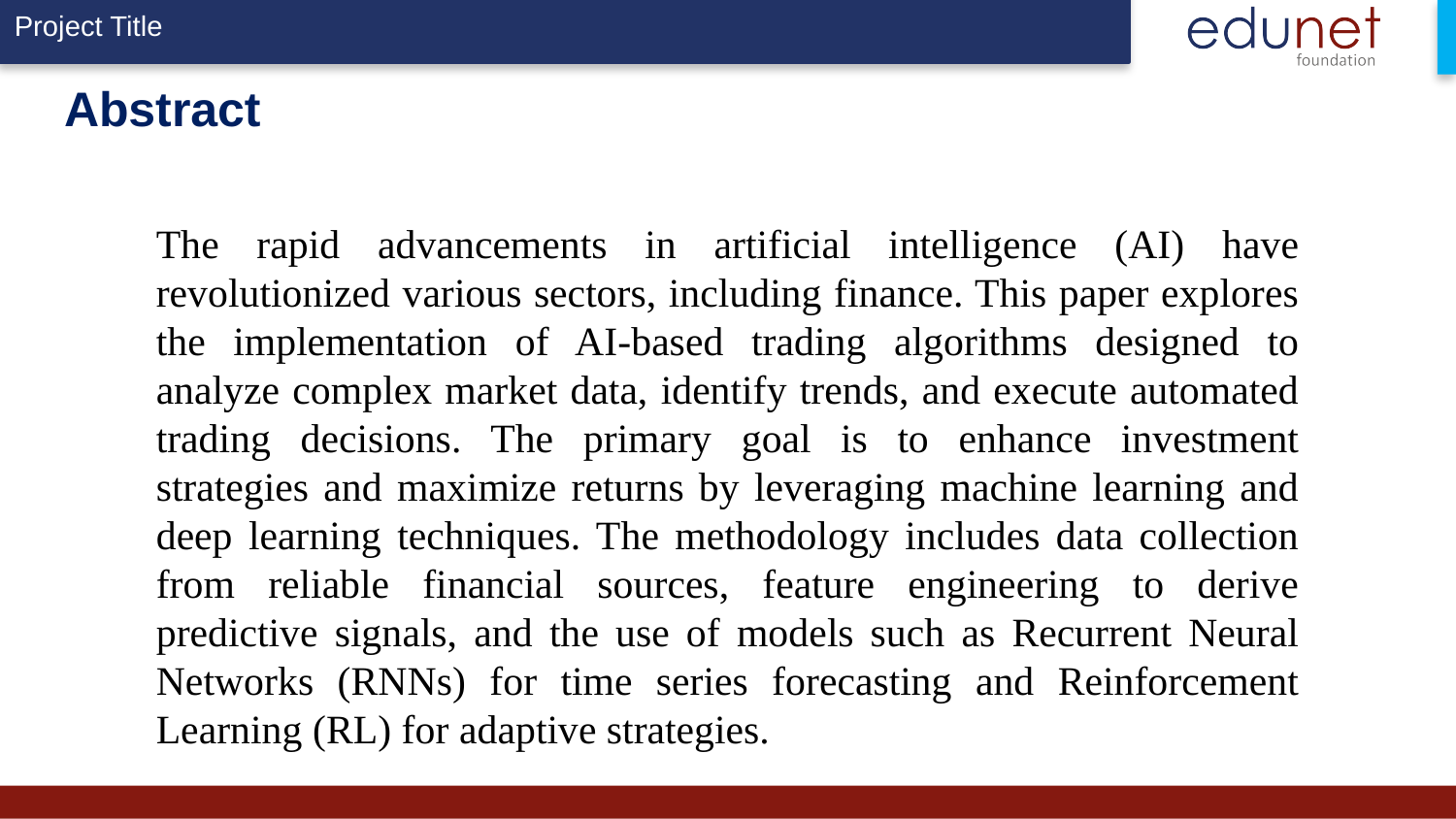

# Abstract

The rapid advancements in artificial intelligence (AI) have revolutionized various sectors, including finance. This paper explores the implementation of AI-based trading algorithms designed to analyze complex market data, identify trends, and execute automated trading decisions. The primary goal is to enhance investment strategies and maximize returns by leveraging machine learning and deep learning techniques. The methodology includes data collection from reliable financial sources, feature engineering to derive predictive signals, and the use of models such as Recurrent Neural Networks (RNNs) for time series forecasting and Reinforcement Learning (RL) for adaptive strategies.